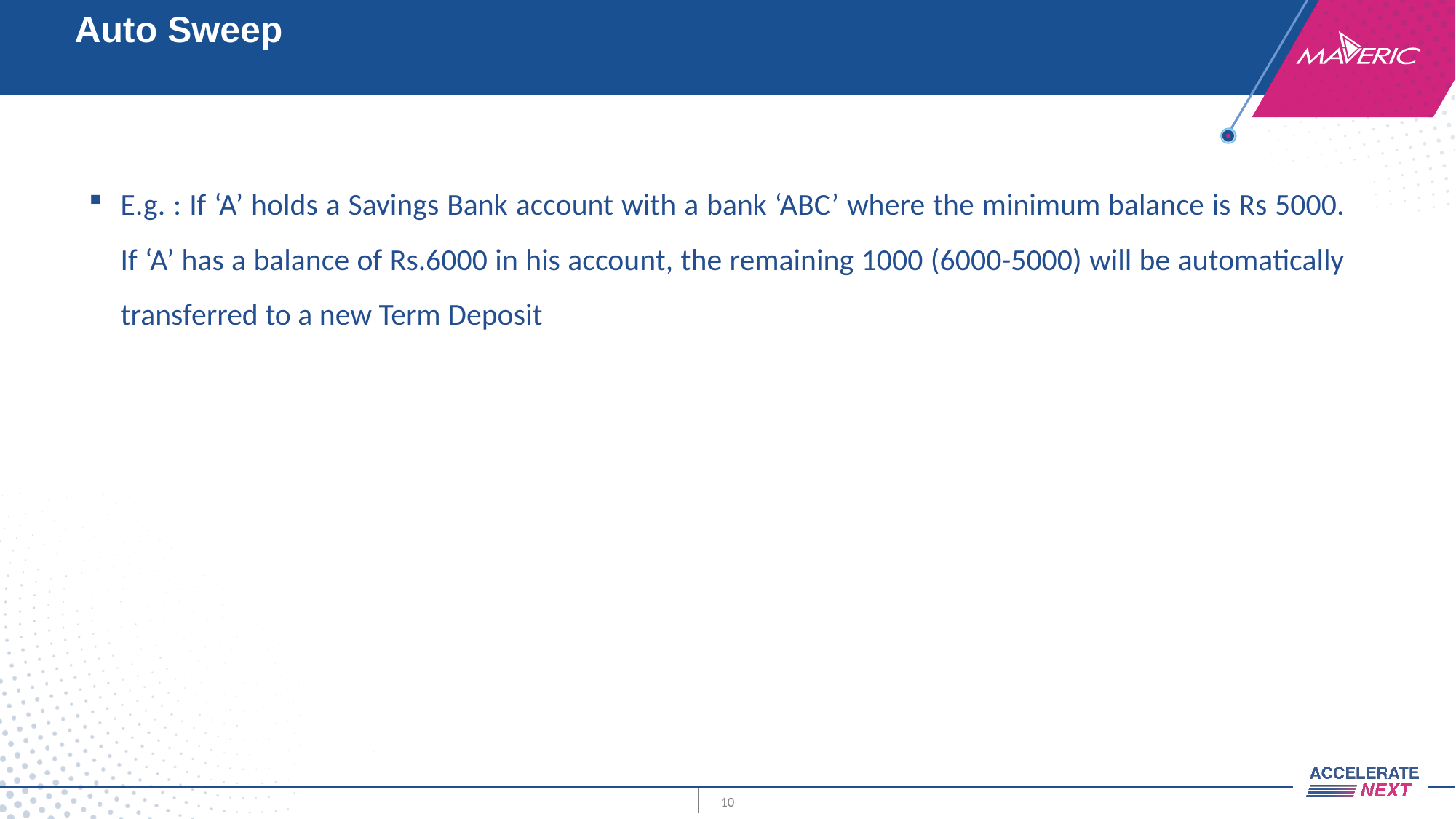

# Auto Sweep

E.g. : If ‘A’ holds a Savings Bank account with a bank ‘ABC’ where the minimum balance is Rs 5000. If ‘A’ has a balance of Rs.6000 in his account, the remaining 1000 (6000-5000) will be automatically transferred to a new Term Deposit

10